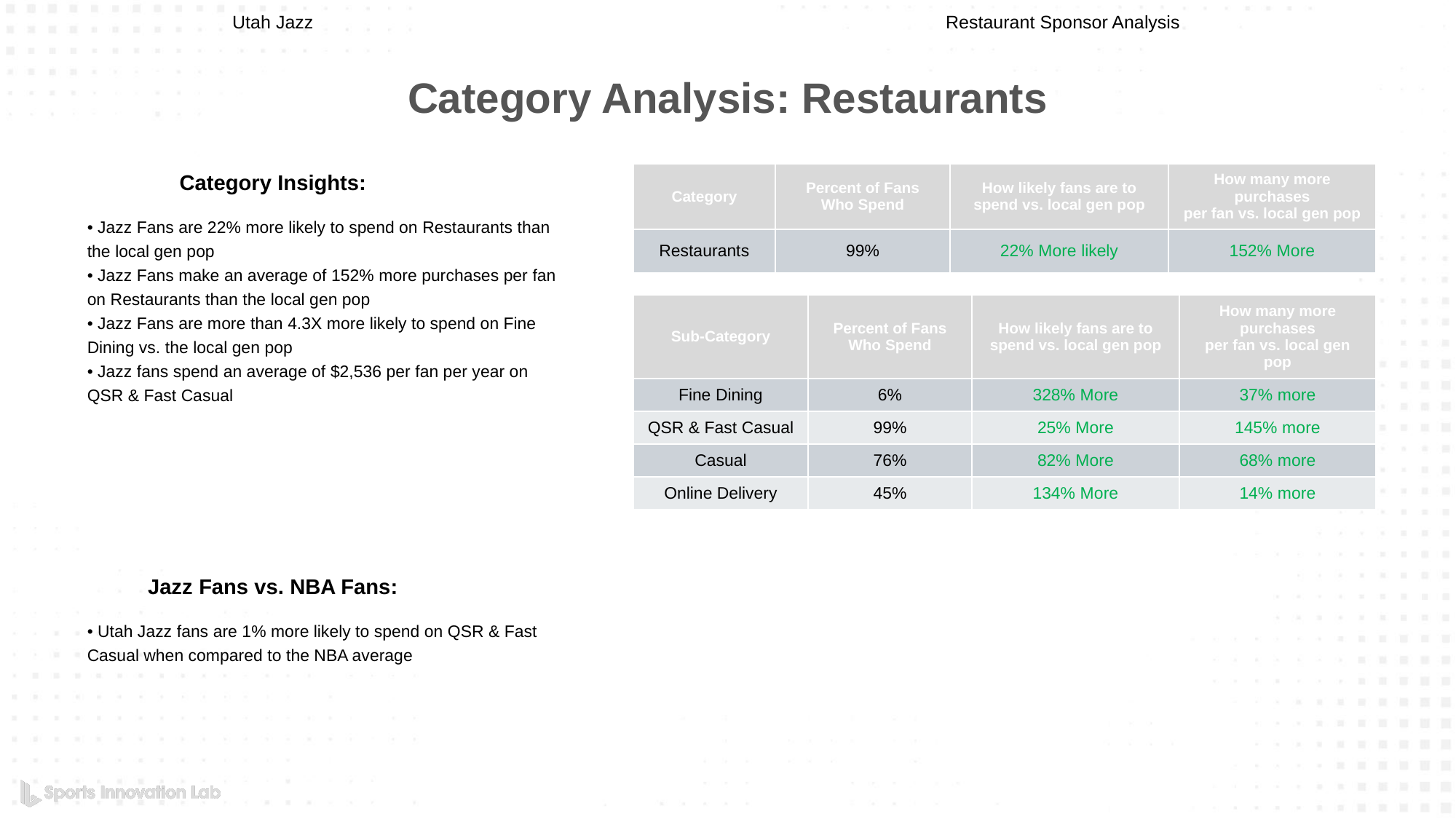

Utah Jazz
Restaurant Sponsor Analysis
Category Analysis: Restaurants
Category Insights:
| Category | Percent of Fans Who Spend | How likely fans are to spend vs. local gen pop | How many more purchases per fan vs. local gen pop |
| --- | --- | --- | --- |
| Restaurants | 99% | 22% More likely | 152% More |
• Jazz Fans are 22% more likely to spend on Restaurants than the local gen pop
• Jazz Fans make an average of 152% more purchases per fan on Restaurants than the local gen pop
• Jazz Fans are more than 4.3X more likely to spend on Fine Dining vs. the local gen pop
• Jazz fans spend an average of $2,536 per fan per year on QSR & Fast Casual
| Sub-Category | Percent of Fans Who Spend | How likely fans are to spend vs. local gen pop | How many more purchases per fan vs. local gen pop |
| --- | --- | --- | --- |
| Fine Dining | 6% | 328% More | 37% more |
| QSR & Fast Casual | 99% | 25% More | 145% more |
| Casual | 76% | 82% More | 68% more |
| Online Delivery | 45% | 134% More | 14% more |
Jazz Fans vs. NBA Fans:
• Utah Jazz fans are 1% more likely to spend on QSR & Fast Casual when compared to the NBA average